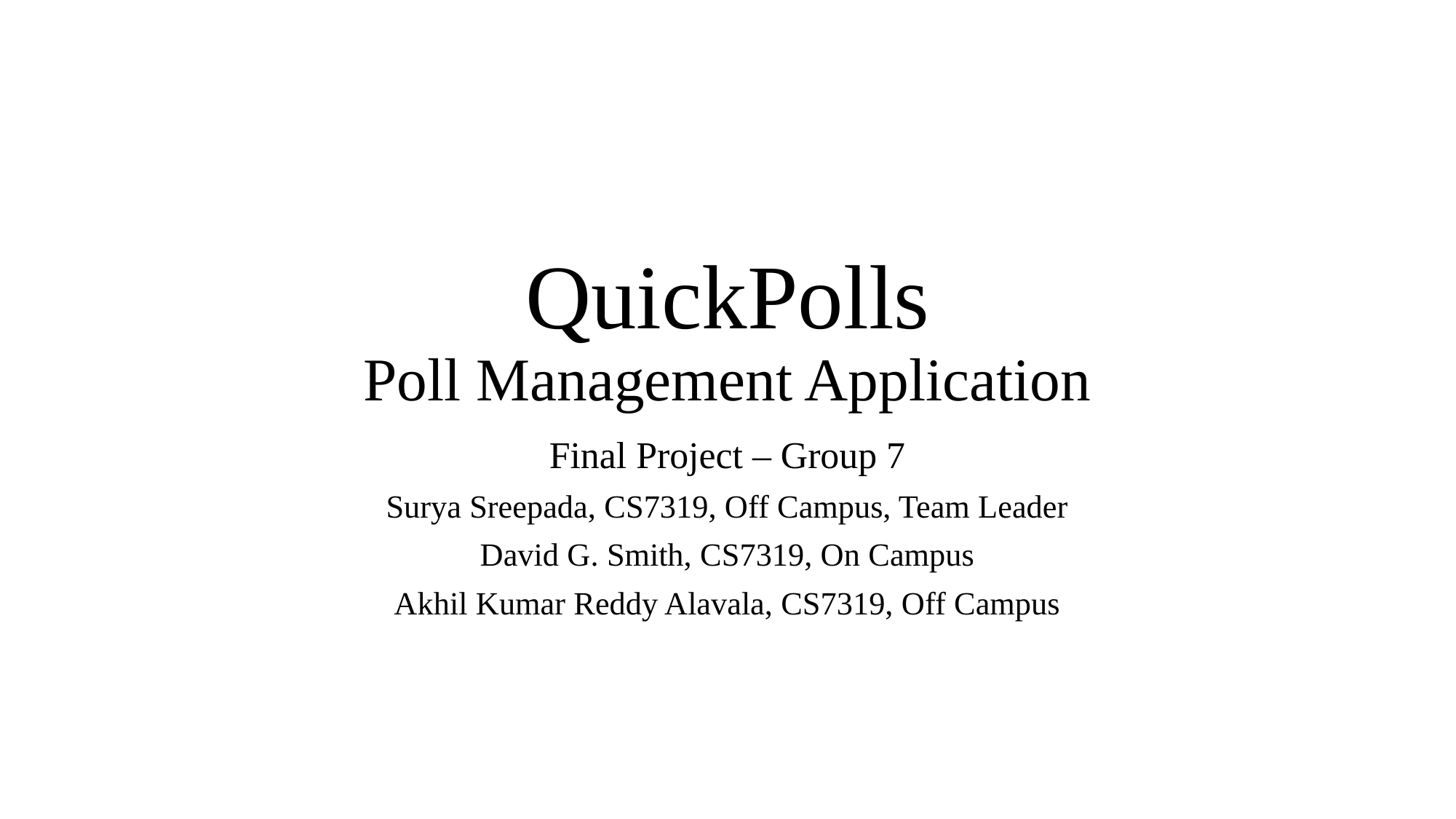

# QuickPolls Poll Management Application
Final Project – Group 7
Surya Sreepada, CS7319, Off Campus, Team Leader
David G. Smith, CS7319, On Campus
Akhil Kumar Reddy Alavala, CS7319, Off Campus